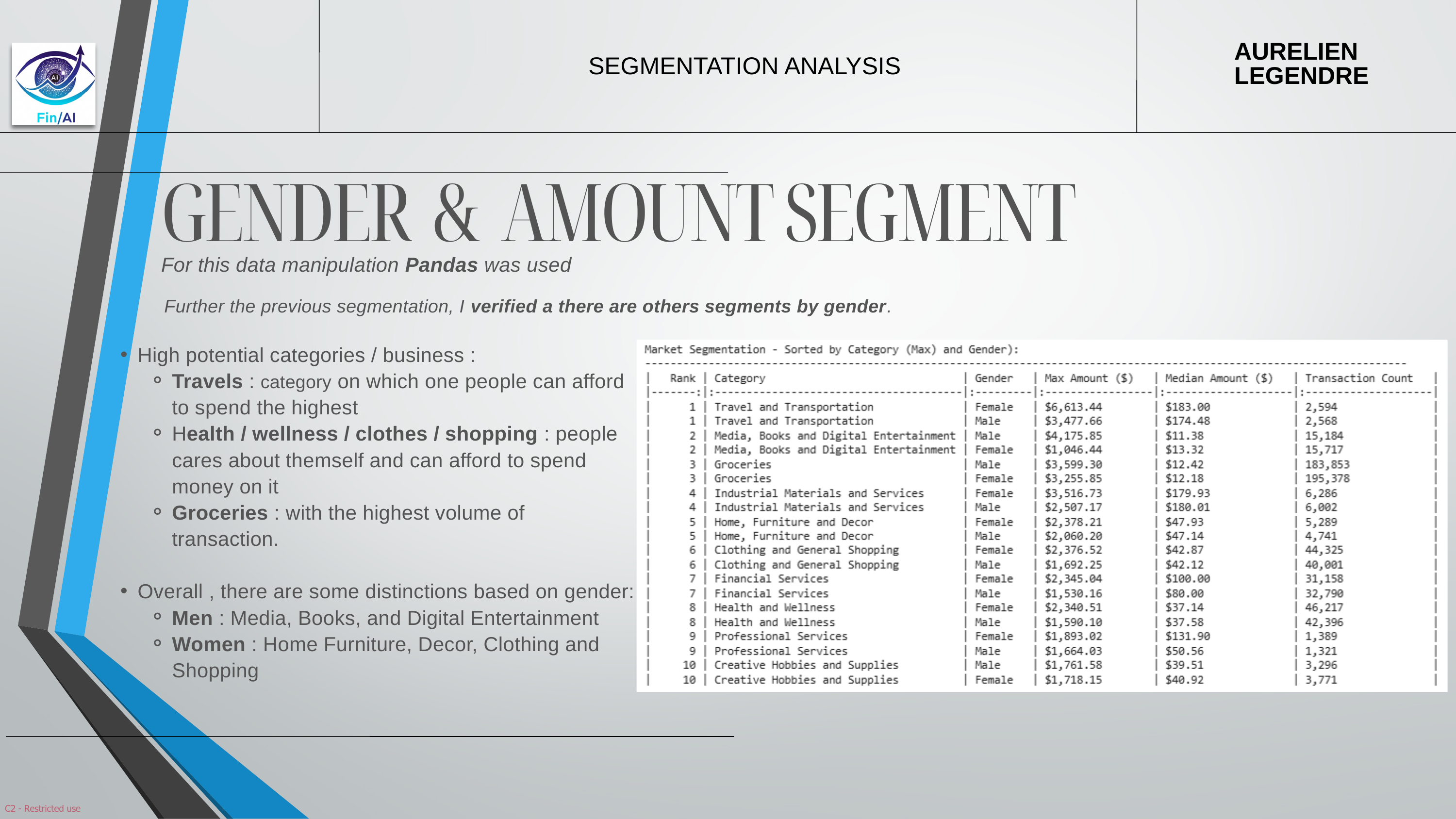

AURELIEN LEGENDRE

SEGMENTATION ANALYSIS

GENDER  &  AMOUNT SEGMENT
For this data manipulation Pandas was used
Further the previous segmentation, I verified a there are others segments by gender.
High potential categories / business :
Travels : category on which one people can afford to spend the highest
Health / wellness / clothes / shopping : people cares about themself and can afford to spend money on it
Groceries : with the highest volume of transaction.

Overall , there are some distinctions based on gender:
Men : Media, Books, and Digital Entertainment
Women : Home Furniture, Decor, Clothing and Shopping